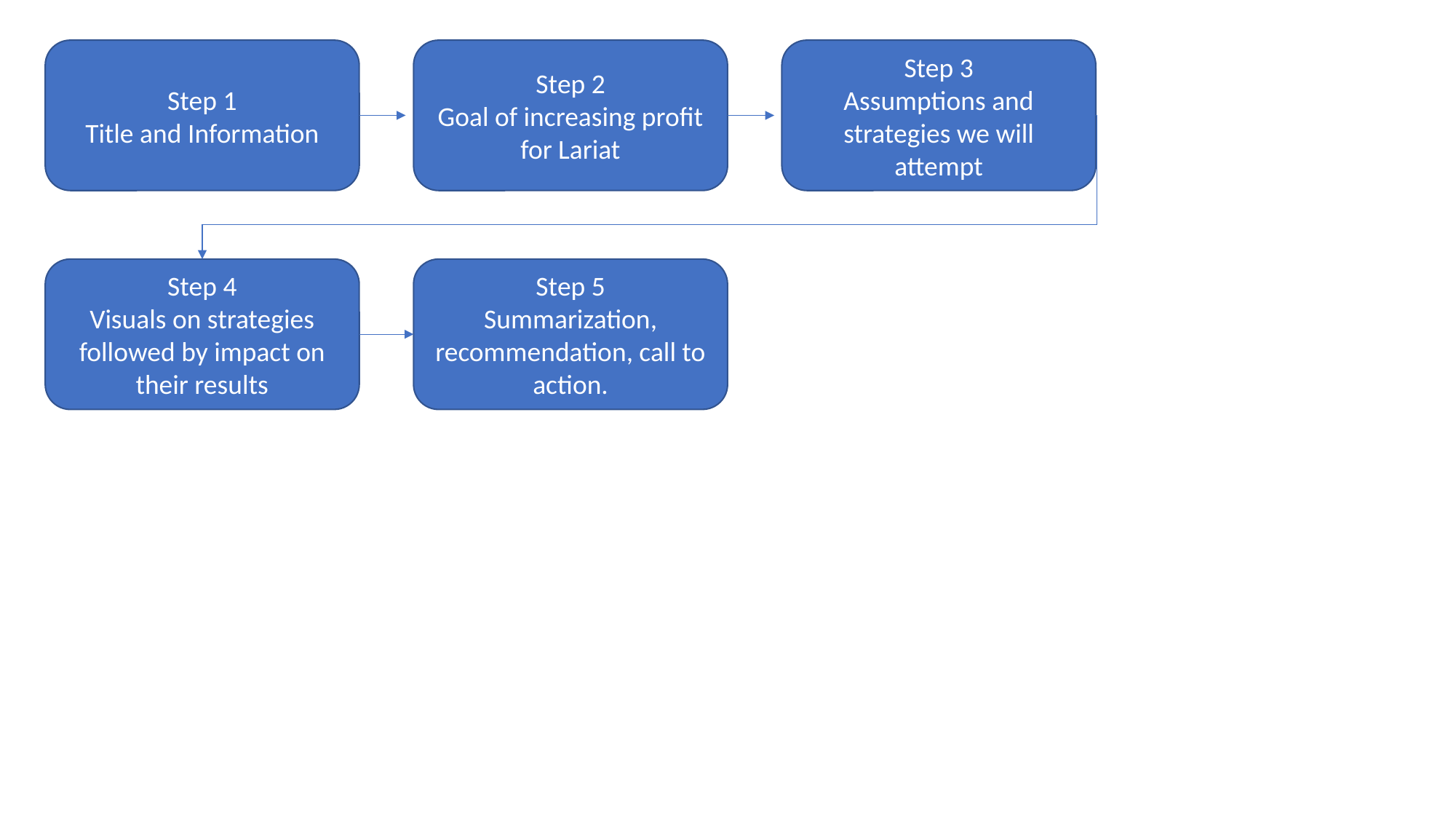

Step 3
Assumptions and strategies we will attempt
Step 2
Goal of increasing profit for Lariat
Step 1
Title and Information
Step 4
Visuals on strategies followed by impact on their results
Step 5
Summarization, recommendation, call to action.